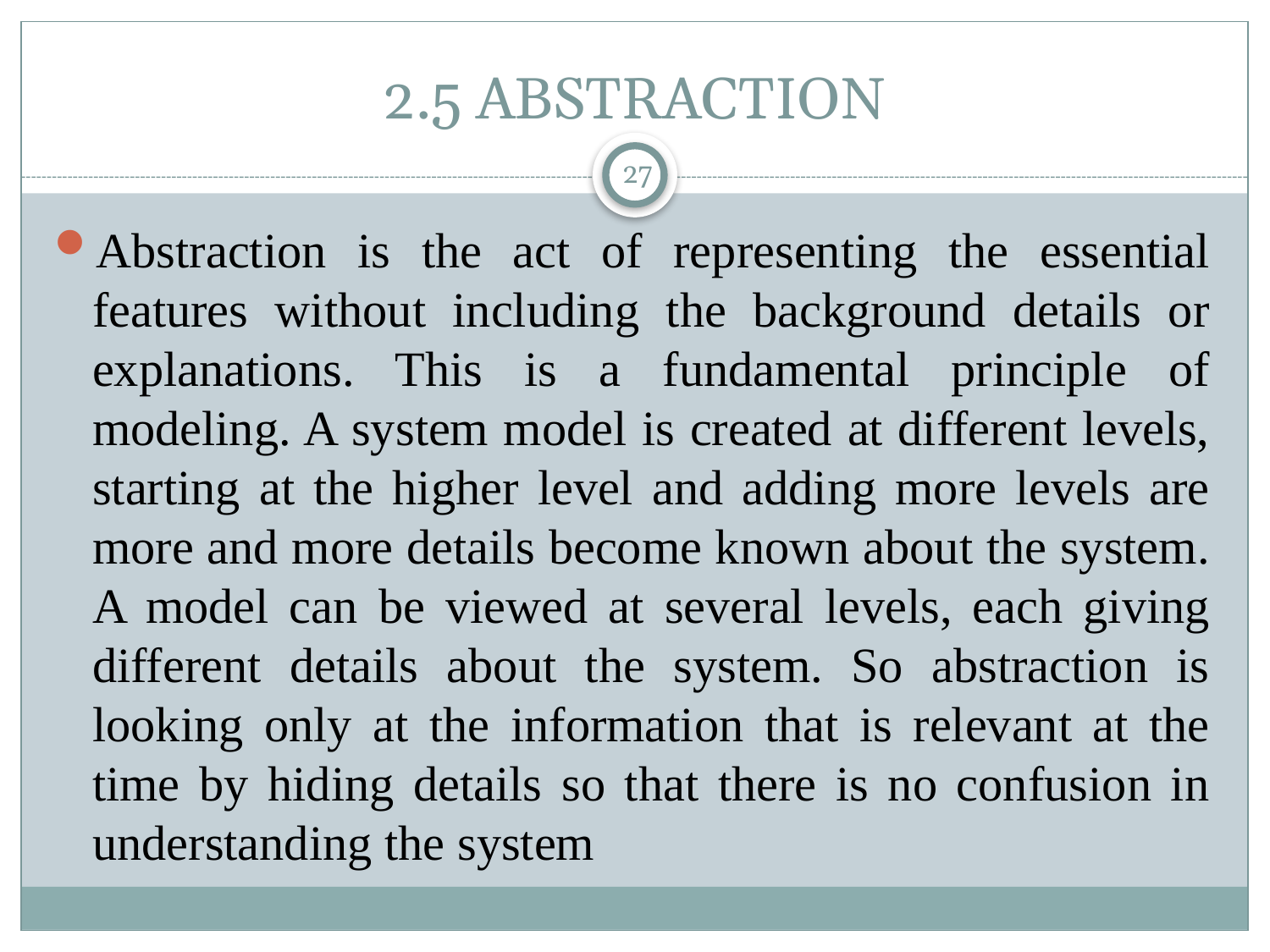

# 2.5 ABSTRACTION
27
Abstraction is the act of representing the essential features without including the background details or explanations. This is a fundamental principle of modeling. A system model is created at different levels, starting at the higher level and adding more levels are more and more details become known about the system. A model can be viewed at several levels, each giving different details about the system. So abstraction is looking only at the information that is relevant at the time by hiding details so that there is no confusion in understanding the system